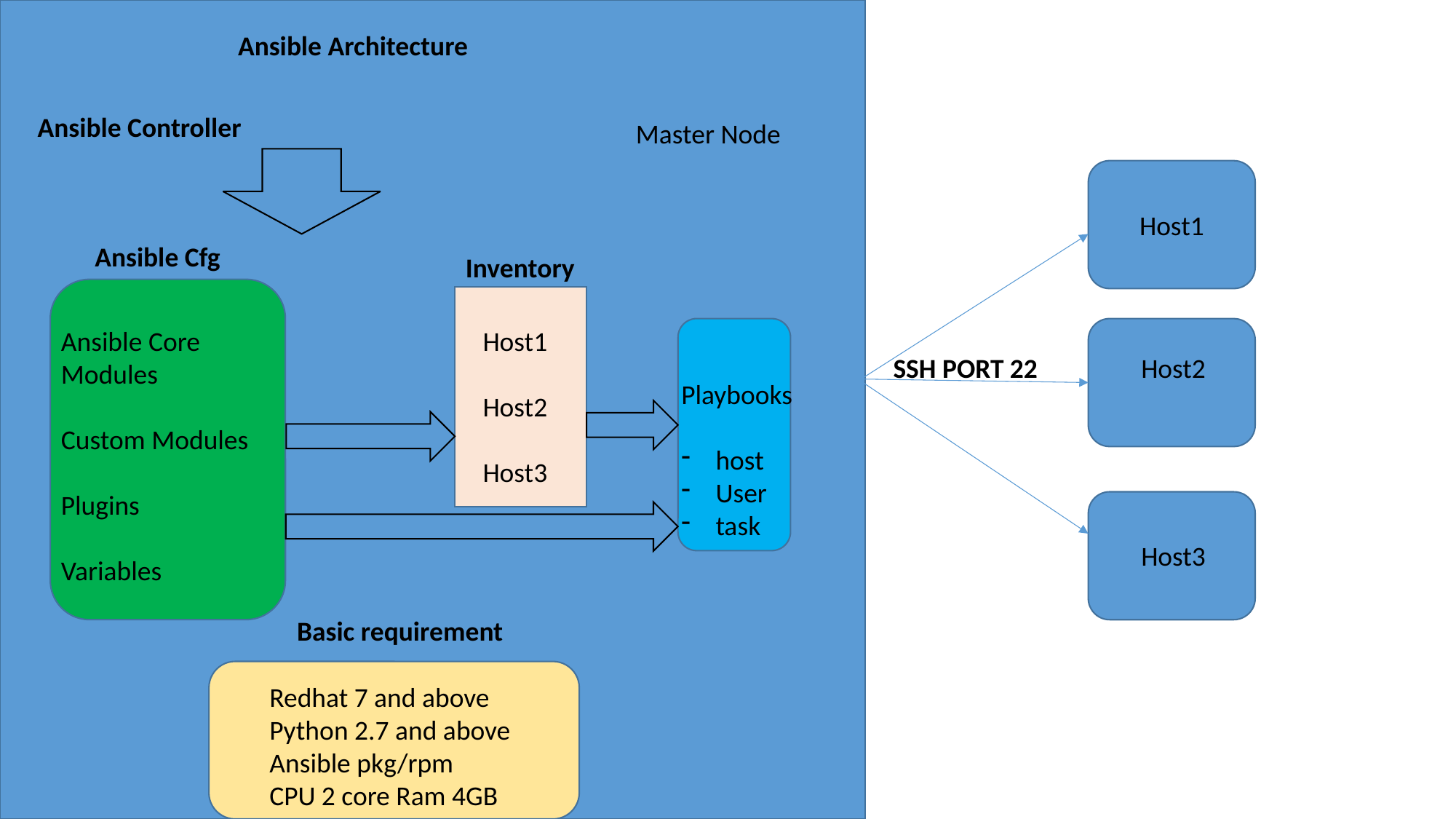

Ansible Architecture
Ansible Controller
# ss
Master Node

Host1
Ansible Cfg
Inventory

Ansible Core Modules

Custom Modules

Plugins

Variables

Host1

Host2

Host3

SSH PORT 22
Host2
Playbooks

host
User
task

Host3
Basic requirement

Redhat 7 and above
Python 2.7 and above
Ansible pkg/rpm
CPU 2 core Ram 4GB